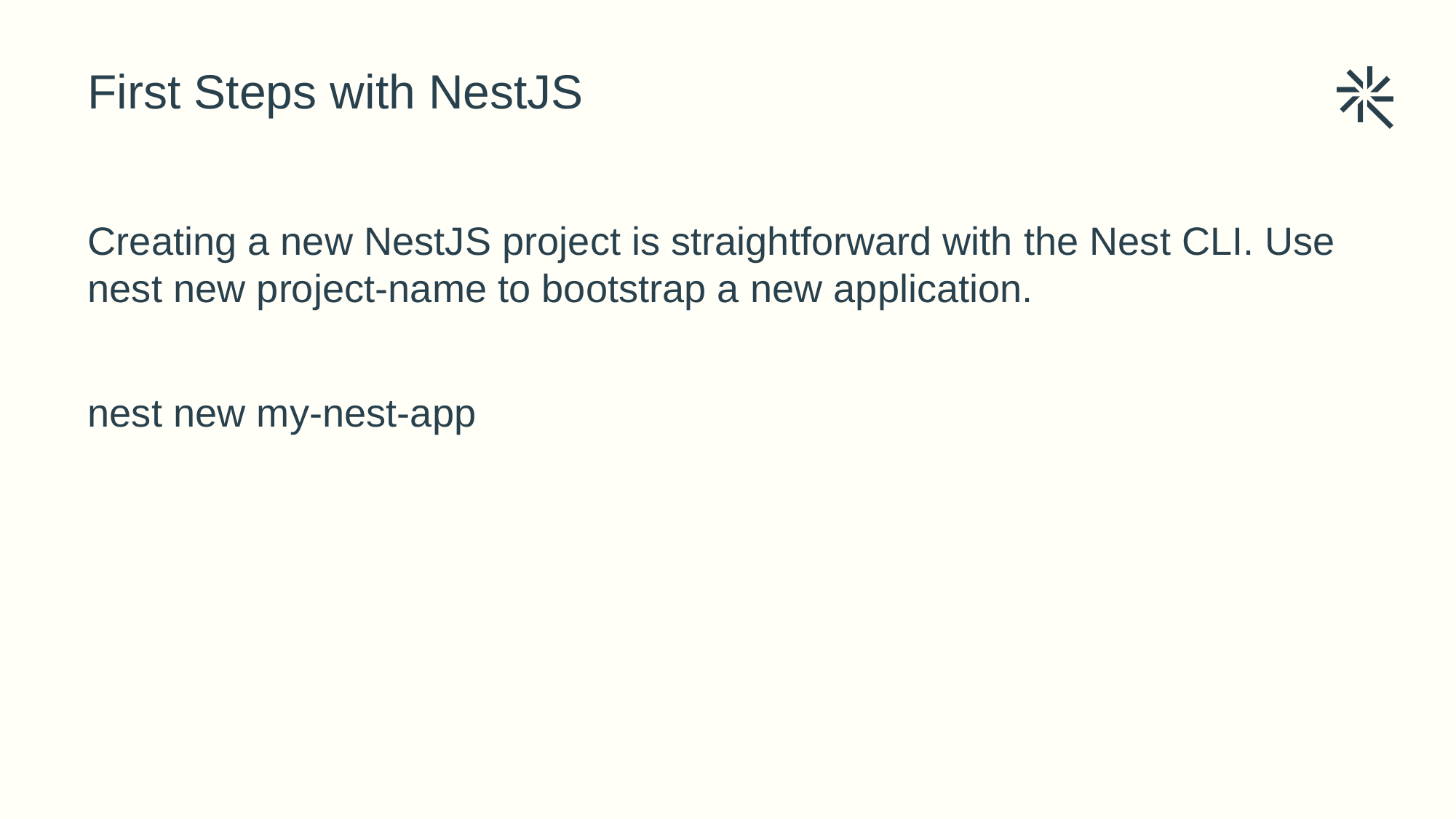

# First Steps with NestJS
Creating a new NestJS project is straightforward with the Nest CLI. Use nest new project-name to bootstrap a new application.

nest new my-nest-app